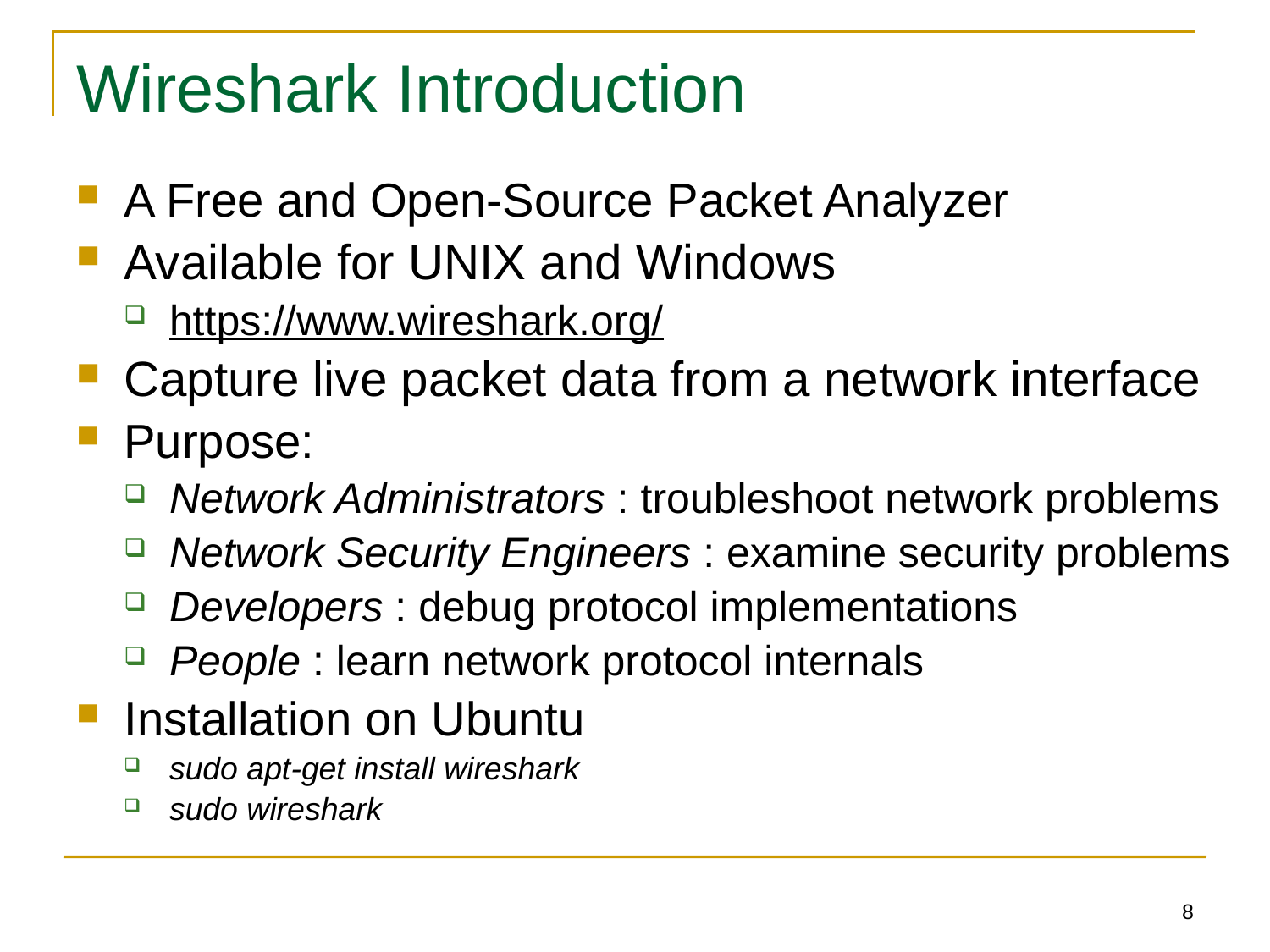

# Wireshark Introduction
A Free and Open-Source Packet Analyzer
Available for UNIX and Windows
https://www.wireshark.org/
Capture live packet data from a network interface
Purpose:
Network Administrators : troubleshoot network problems
Network Security Engineers : examine security problems
Developers : debug protocol implementations
People : learn network protocol internals
Installation on Ubuntu
sudo apt-get install wireshark
sudo wireshark

8